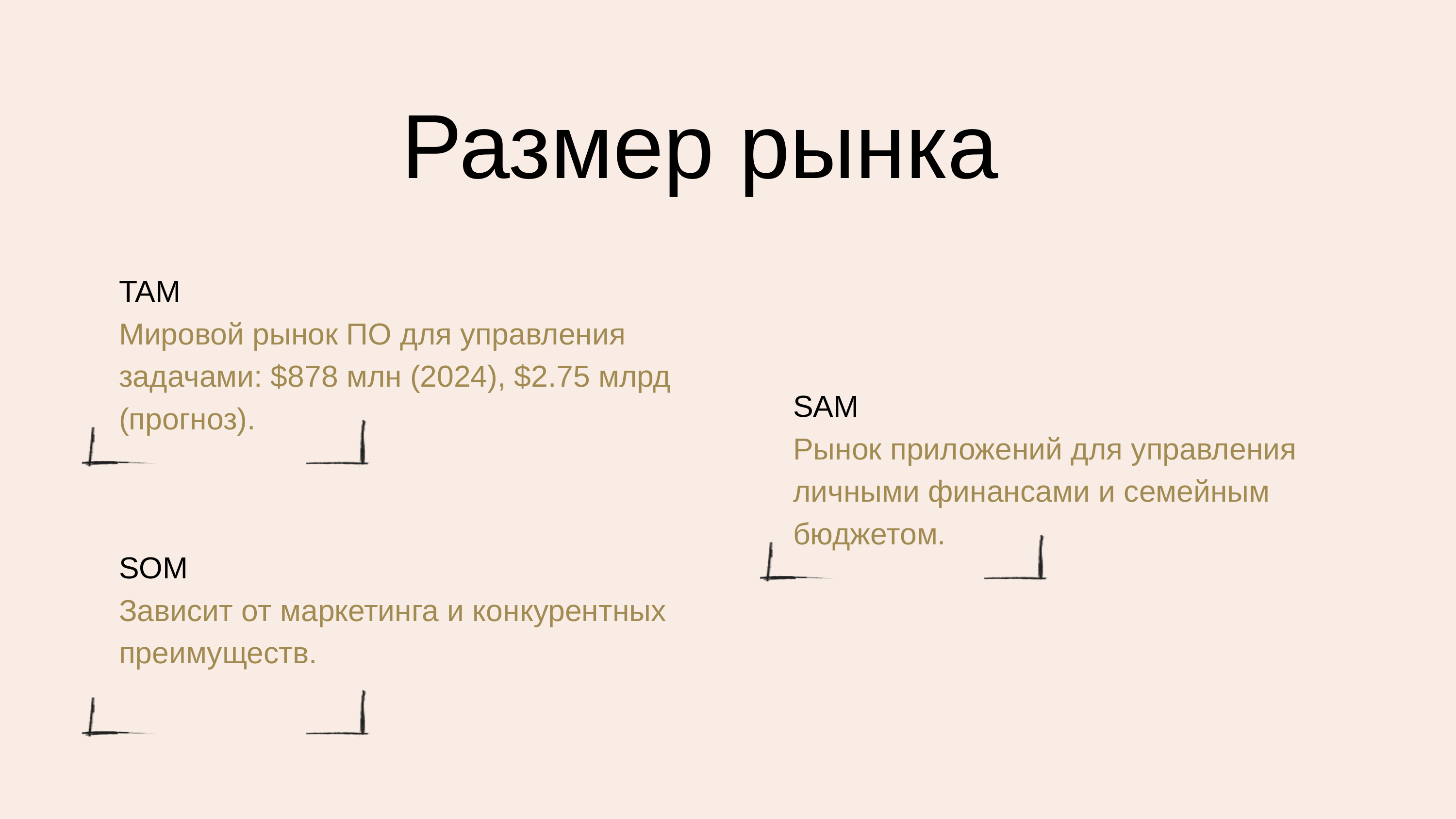

Размер рынка

TAM
Мировой рынок ПО для управления задачами: $878 млн (2024), $2.75 млрд (прогноз).

SAM
Рынок приложений для управления личными финансами и семейным бюджетом.

SOM
Зависит от маркетинга и конкурентных преимуществ.